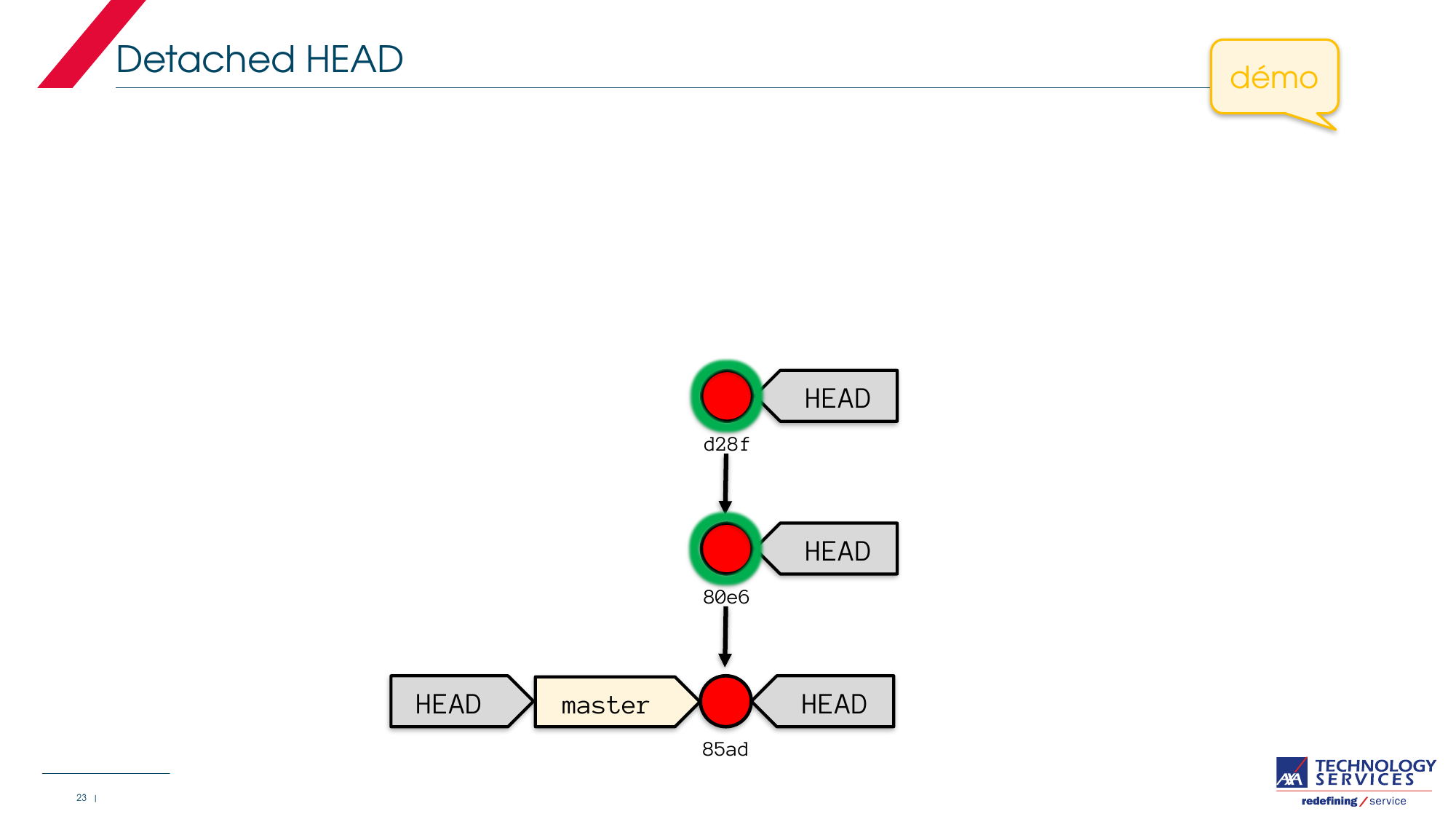

# Detached HEAD
démo

HEAD

d28f
HEAD

80e6
 master
HEAD
HEAD

85ad
23   |